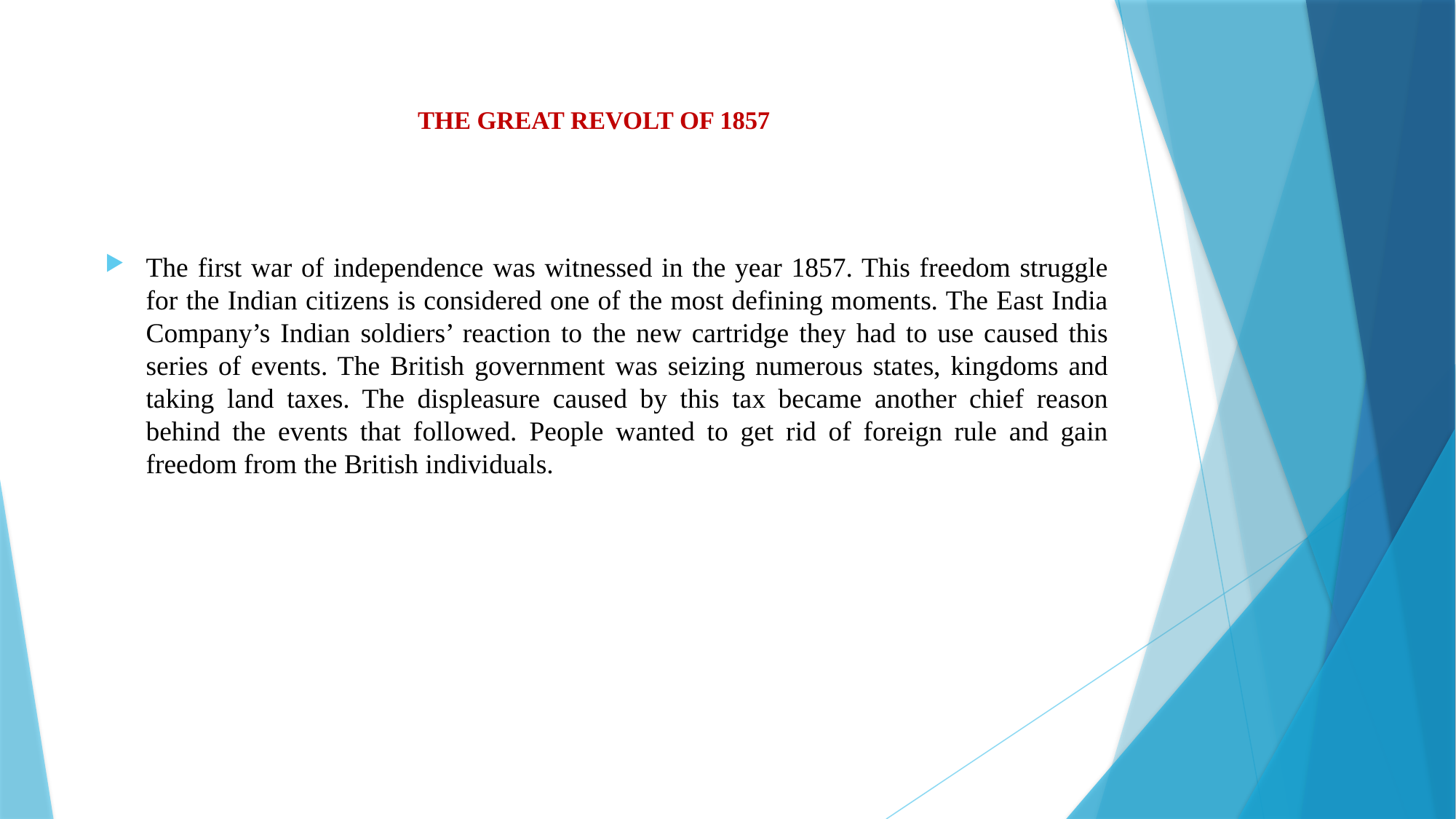

# THE GREAT REVOLT OF 1857
The first war of independence was witnessed in the year 1857. This freedom struggle for the Indian citizens is considered one of the most defining moments. The East India Company’s Indian soldiers’ reaction to the new cartridge they had to use caused this series of events. The British government was seizing numerous states, kingdoms and taking land taxes. The displeasure caused by this tax became another chief reason behind the events that followed. People wanted to get rid of foreign rule and gain freedom from the British individuals.